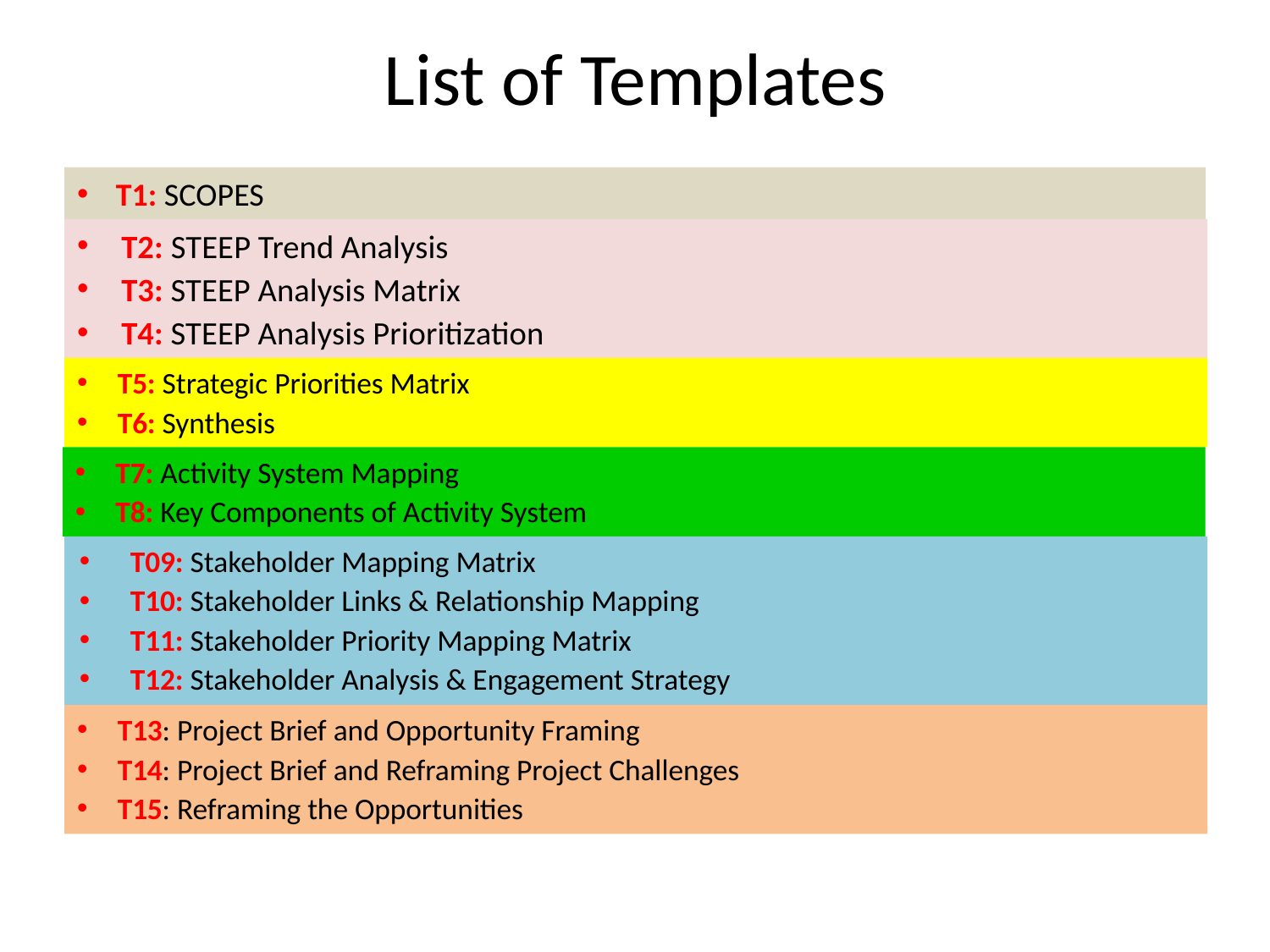

# List of Templates
T1: SCOPES
T2: STEEP Trend Analysis
T3: STEEP Analysis Matrix
T4: STEEP Analysis Prioritization
T5: Strategic Priorities Matrix
T6: Synthesis
T7: Activity System Mapping
T8: Key Components of Activity System
T09: Stakeholder Mapping Matrix
T10: Stakeholder Links & Relationship Mapping
T11: Stakeholder Priority Mapping Matrix
T12: Stakeholder Analysis & Engagement Strategy

T13: Project Brief and Opportunity Framing
T14: Project Brief and Reframing Project Challenges
T15: Reframing the Opportunities